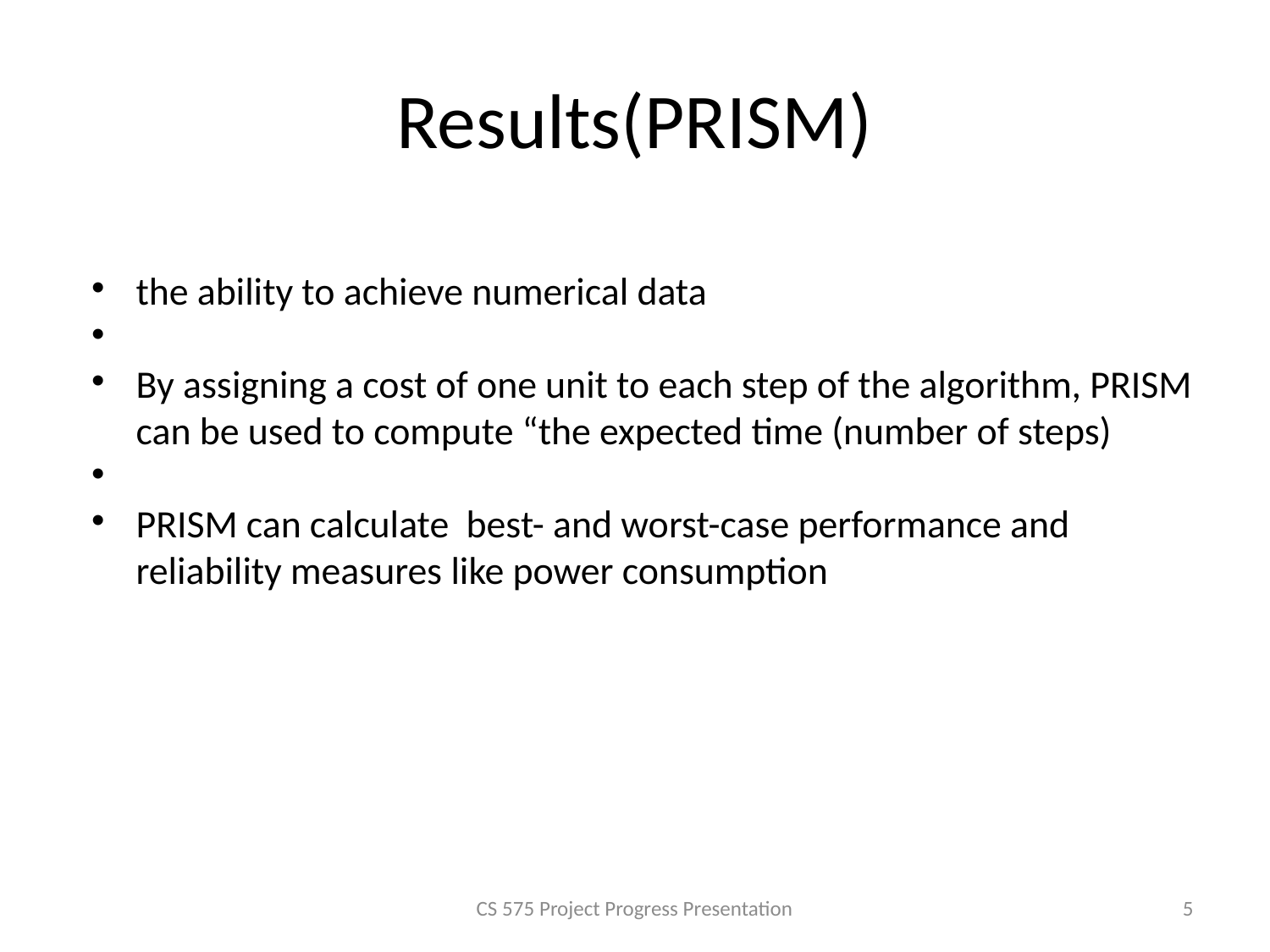

Results(PRISM)

the ability to achieve numerical data

By assigning a cost of one unit to each step of the algorithm, PRISM can be used to compute “the expected time (number of steps)

PRISM can calculate  best- and worst-case performance and reliability measures like power consumption
CS 575 Project Progress Presentation
5